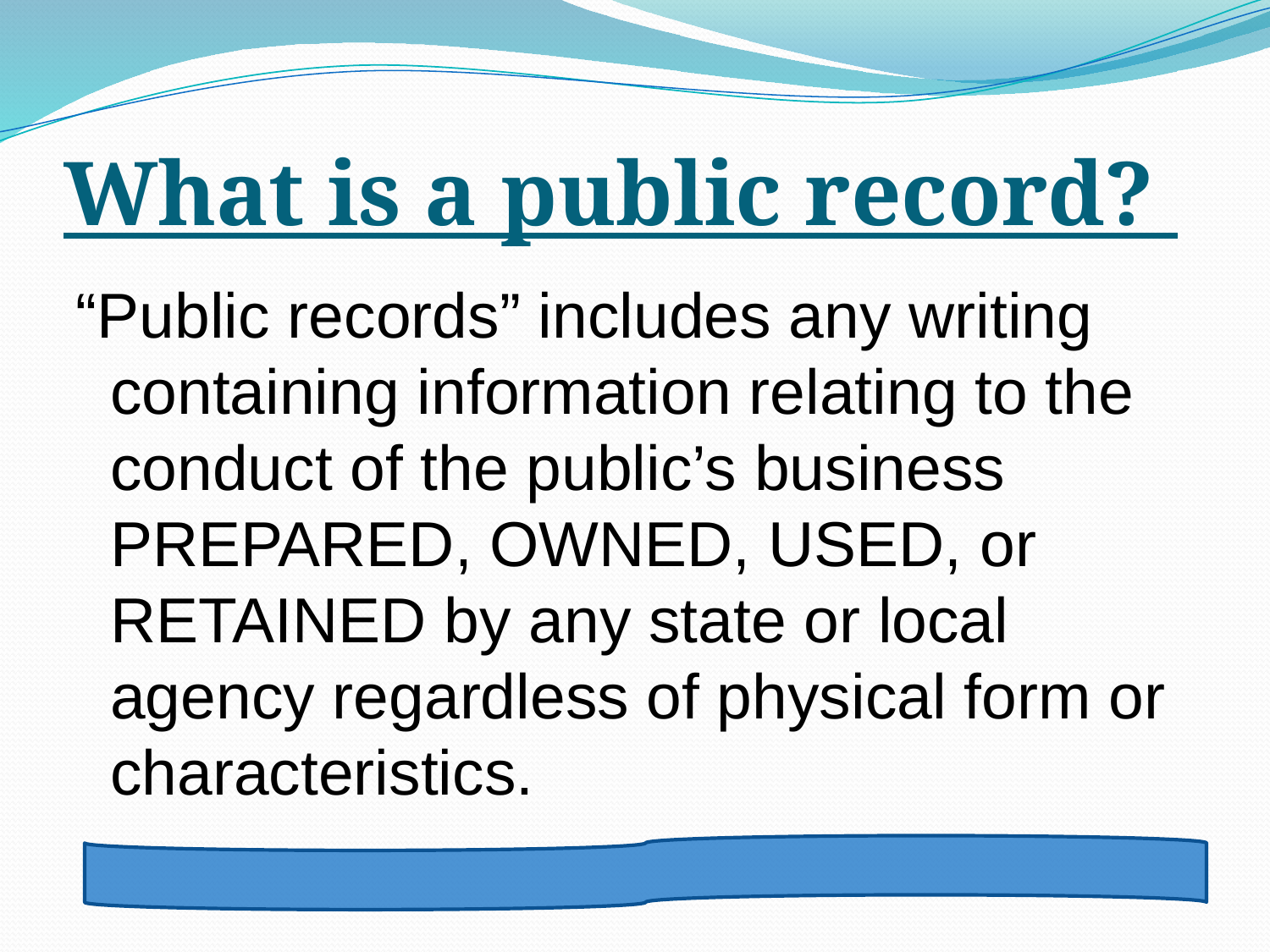

# What is a public record?
“Public records” includes any writing containing information relating to the conduct of the public’s business prepared, owned, used, or retained by any state or local agency regardless of physical form or characteristics.